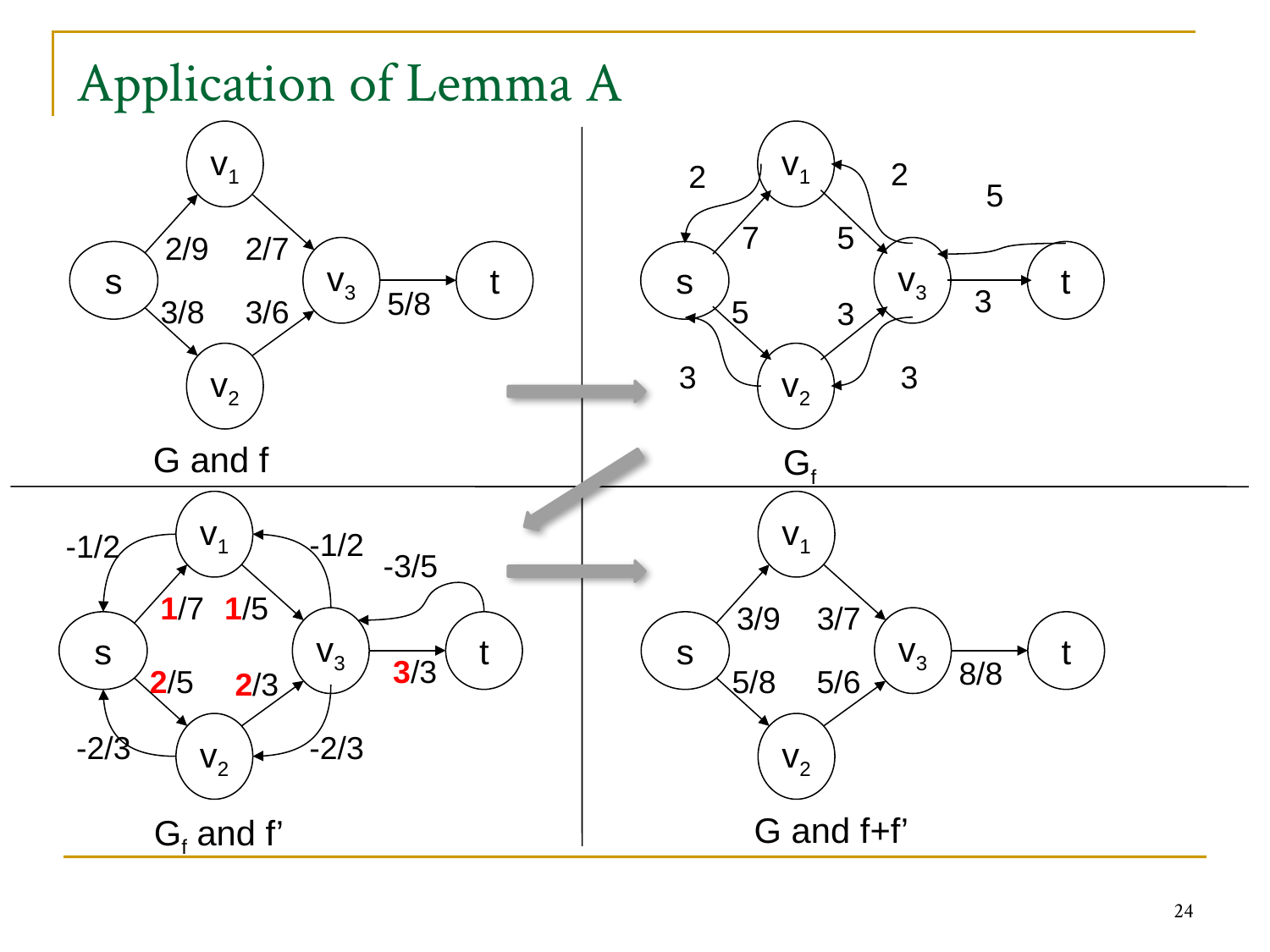

# Application of Lemma A
v1

v1
2
2
5
7
5
 s
v3
 t
3
5
3
v2
3
3
Gf
2/9
2/7
 s
v3
 t
5/8
3/8
3/6
v2

G and f

v1
-1/2
-1/2
-3/5
1/7
1/5
 s
v3
 t
3/3
2/5
2/3
v2
-2/3
-2/3
Gf and f’
v1
3/9
3/7
 s
v3
 t
8/8
5/8
5/6
v2
G and f+f’

24